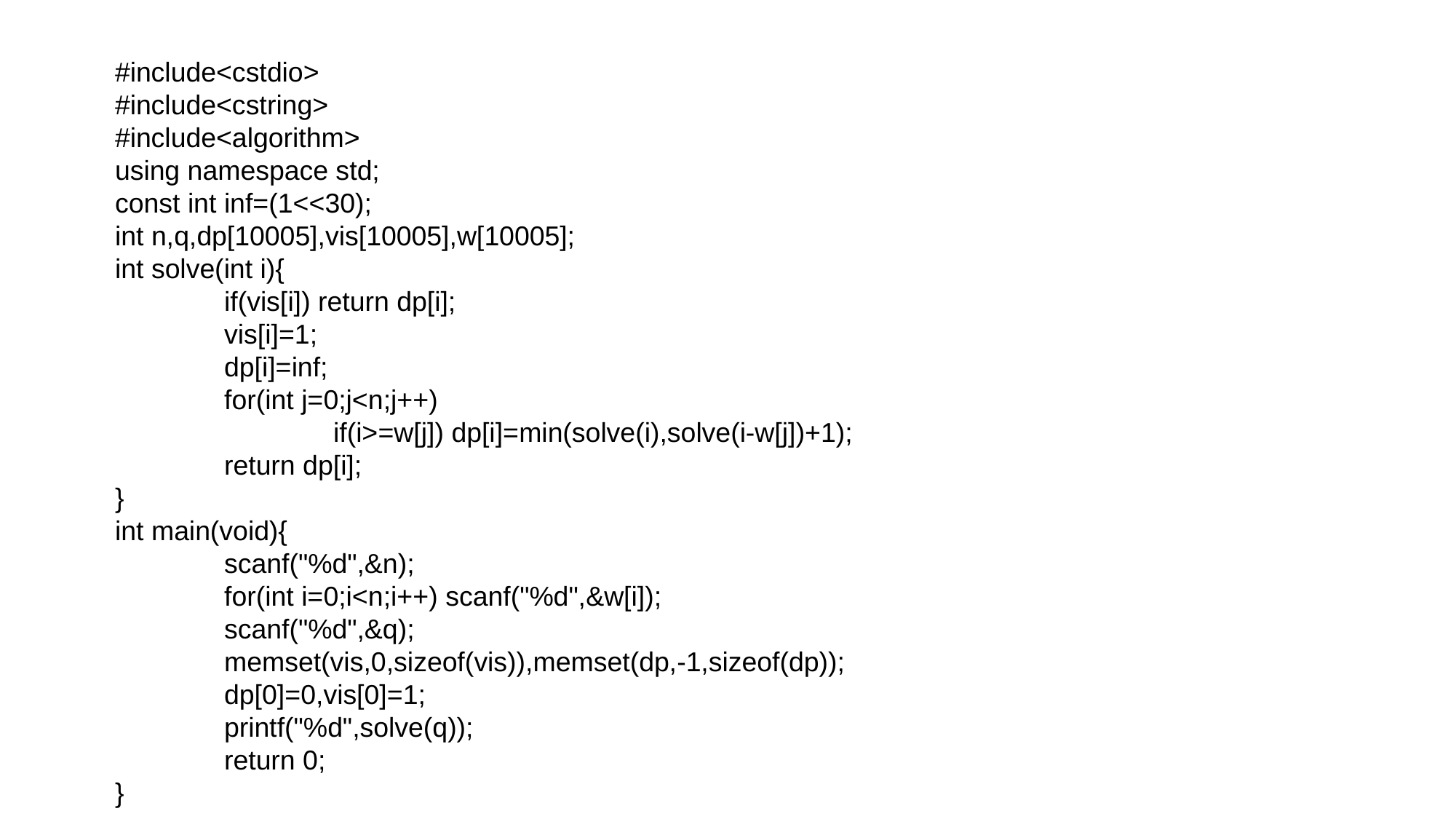

#include<cstdio>
#include<cstring>
#include<algorithm>
using namespace std;
const int inf=(1<<30);
int n,q,dp[10005],vis[10005],w[10005];
int solve(int i){
	if(vis[i]) return dp[i];
	vis[i]=1;
	dp[i]=inf;
	for(int j=0;j<n;j++)
		if(i>=w[j]) dp[i]=min(solve(i),solve(i-w[j])+1);
	return dp[i];
}
int main(void){
	scanf("%d",&n);
	for(int i=0;i<n;i++) scanf("%d",&w[i]);
	scanf("%d",&q);
	memset(vis,0,sizeof(vis)),memset(dp,-1,sizeof(dp));
	dp[0]=0,vis[0]=1;
	printf("%d",solve(q));
	return 0;
}